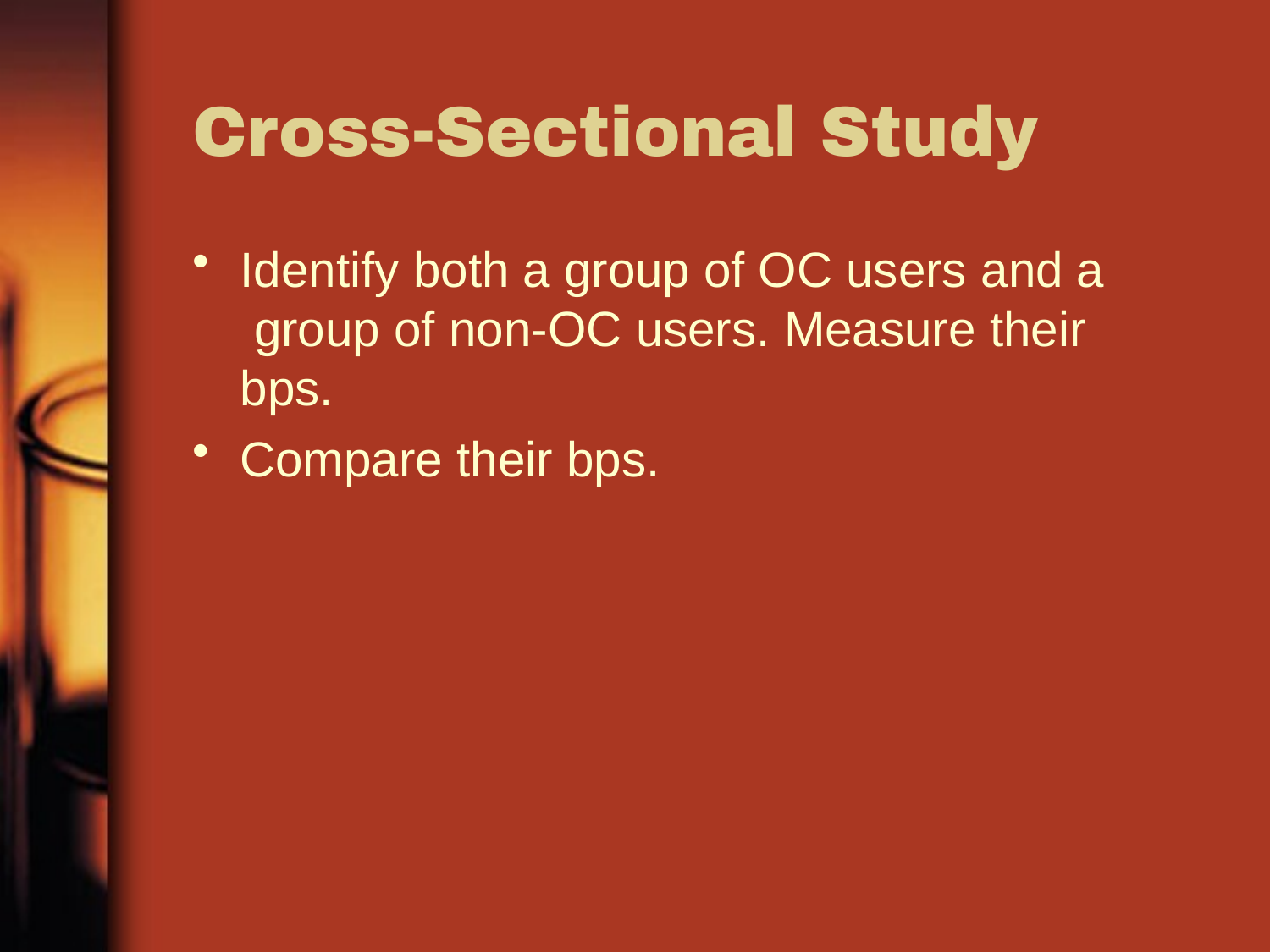

# Cross-Sectional Study
Identify both a group of OC users and a  group of non-OC users. Measure their  bps.
Compare their bps.